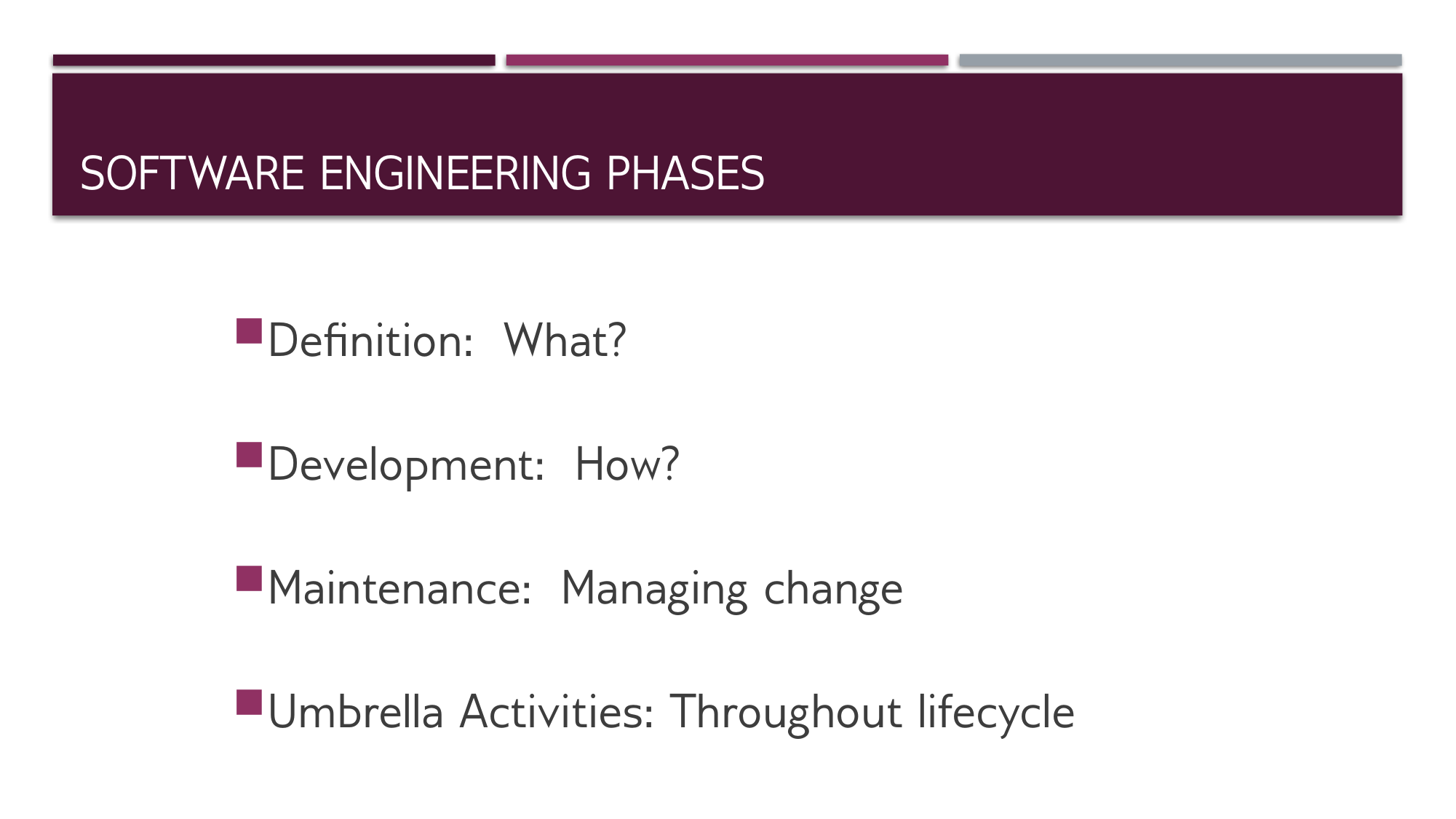

# Software Engineering Phases
Definition:  What?
Development:  How?
Maintenance:  Managing change
Umbrella Activities: Throughout lifecycle